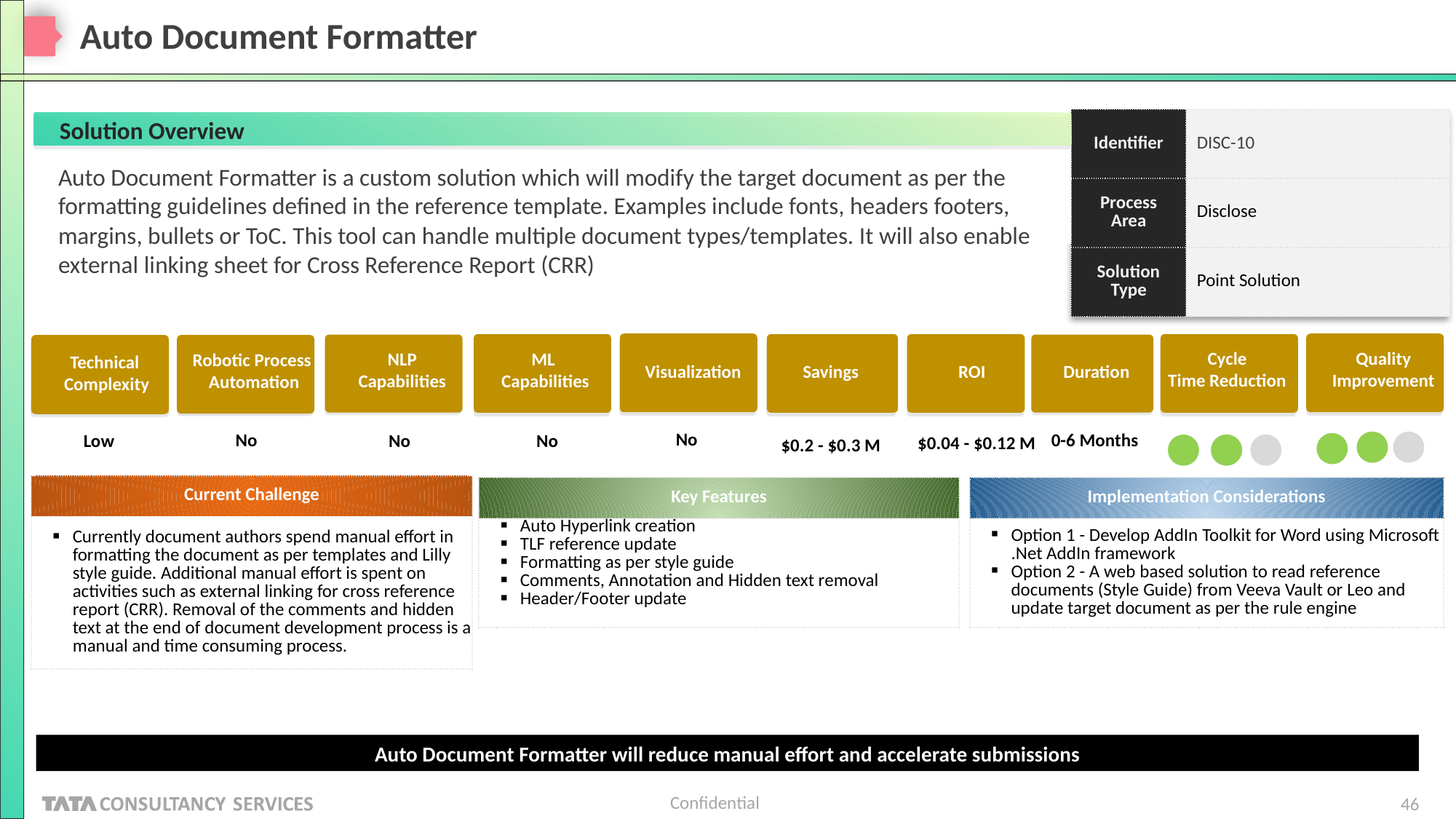

# Auto Document Formatter
Solution Overview
| Identifier | DISC-10 |
| --- | --- |
| Process Area | Disclose |
| Solution Type | Point Solution |

Auto Document Formatter is a custom solution which will modify the target document as per the formatting guidelines defined in the reference template. Examples include fonts, headers footers, margins, bullets or ToC. This tool can handle multiple document types/templates. It will also enable external linking sheet for Cross Reference Report (CRR)

Duration
0-6 Months

NLP
Capabilities
No

Cycle
Time Reduction
Quality
Improvement
ML
Capabilities
Robotic Process
Automation
Technical
Complexity
Visualization
Savings
ROI
No
No
No
Low
$0.04 - $0.12 M
$0.2 - $0.3 M

| Current Challenge |
| --- |
| Currently document authors spend manual effort in formatting the document as per templates and Lilly style guide. Additional manual effort is spent on activities such as external linking for cross reference report (CRR). Removal of the comments and hidden text at the end of document development process is a manual and time consuming process. |
| Key Features |
| --- |
| Auto Hyperlink creation TLF reference update Formatting as per style guide Comments, Annotation and Hidden text removal Header/Footer update |
| Implementation Considerations |
| --- |
| Option 1 - Develop AddIn Toolkit for Word using Microsoft .Net AddIn framework Option 2 - A web based solution to read reference documents (Style Guide) from Veeva Vault or Leo and update target document as per the rule engine |
Auto Document Formatter will reduce manual effort and accelerate submissions
46